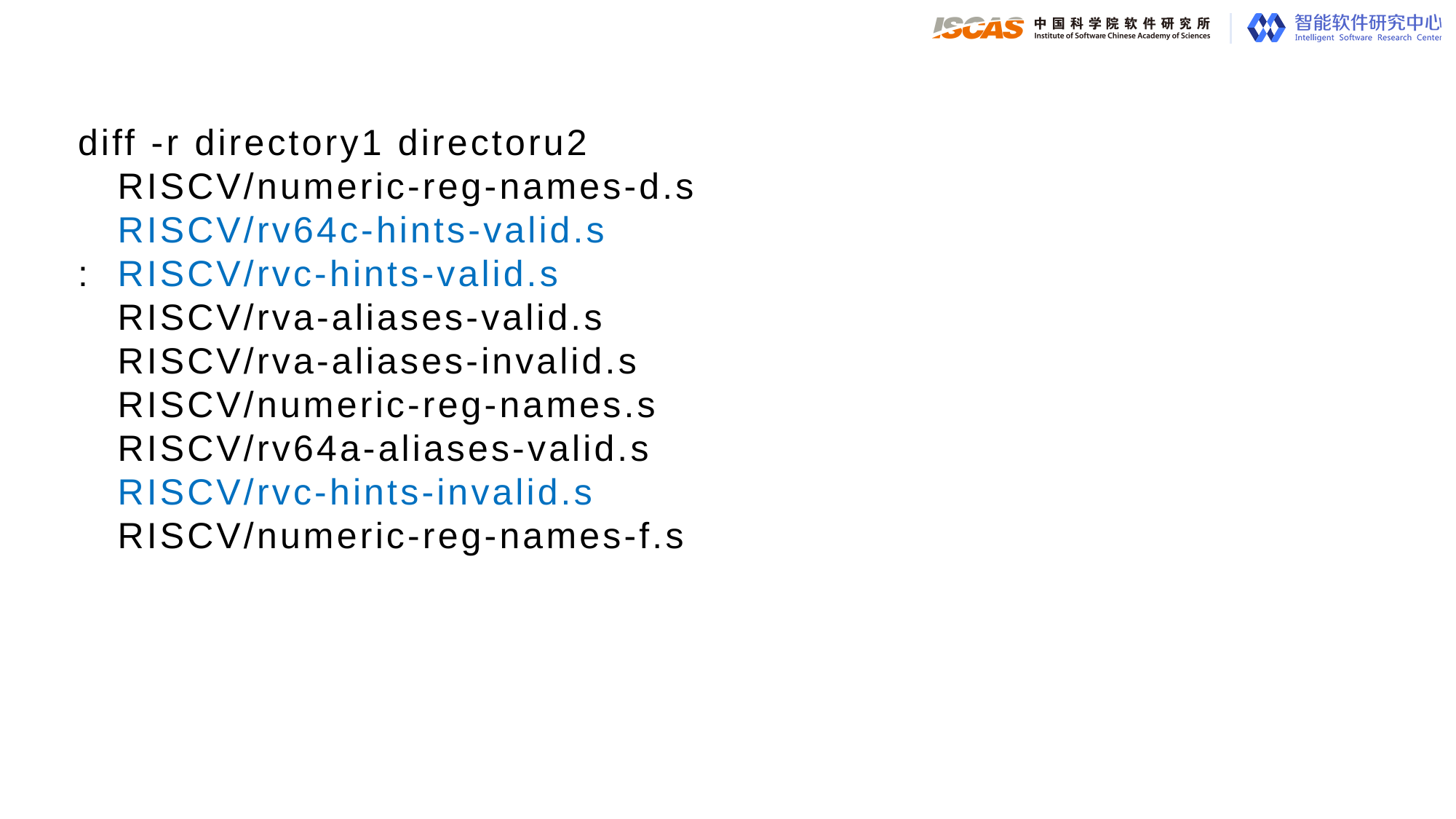

diff -r directory1 directoru2
   RISCV/numeric-reg-names-d.s
   RISCV/rv64c-hints-valid.s
:  RISCV/rvc-hints-valid.s
   RISCV/rva-aliases-valid.s
   RISCV/rva-aliases-invalid.s
   RISCV/numeric-reg-names.s
   RISCV/rv64a-aliases-valid.s
   RISCV/rvc-hints-invalid.s
   RISCV/numeric-reg-names-f.s